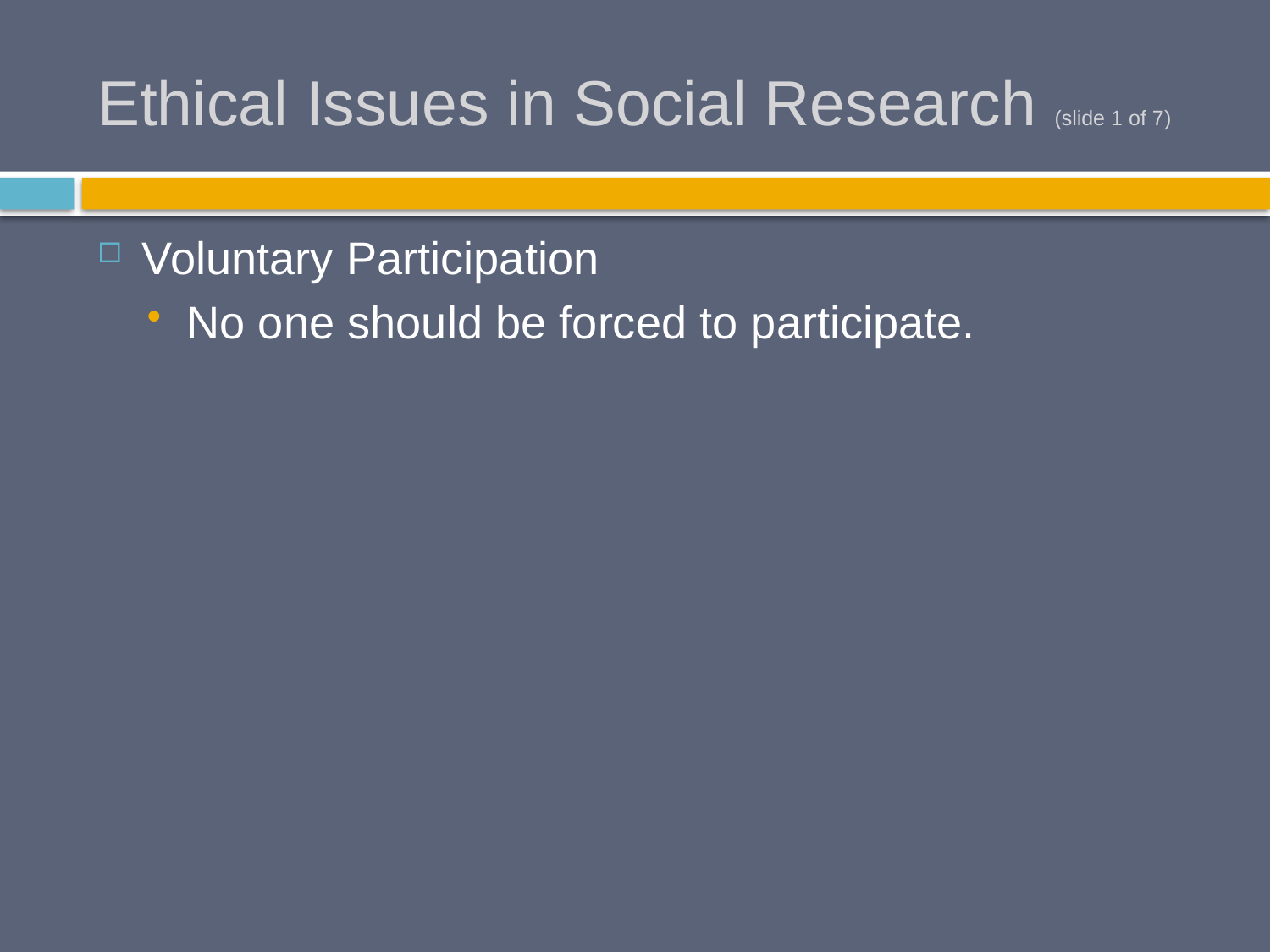

# Ethical Issues in Social Research (slide 1 of 7)
Voluntary Participation
No one should be forced to participate.